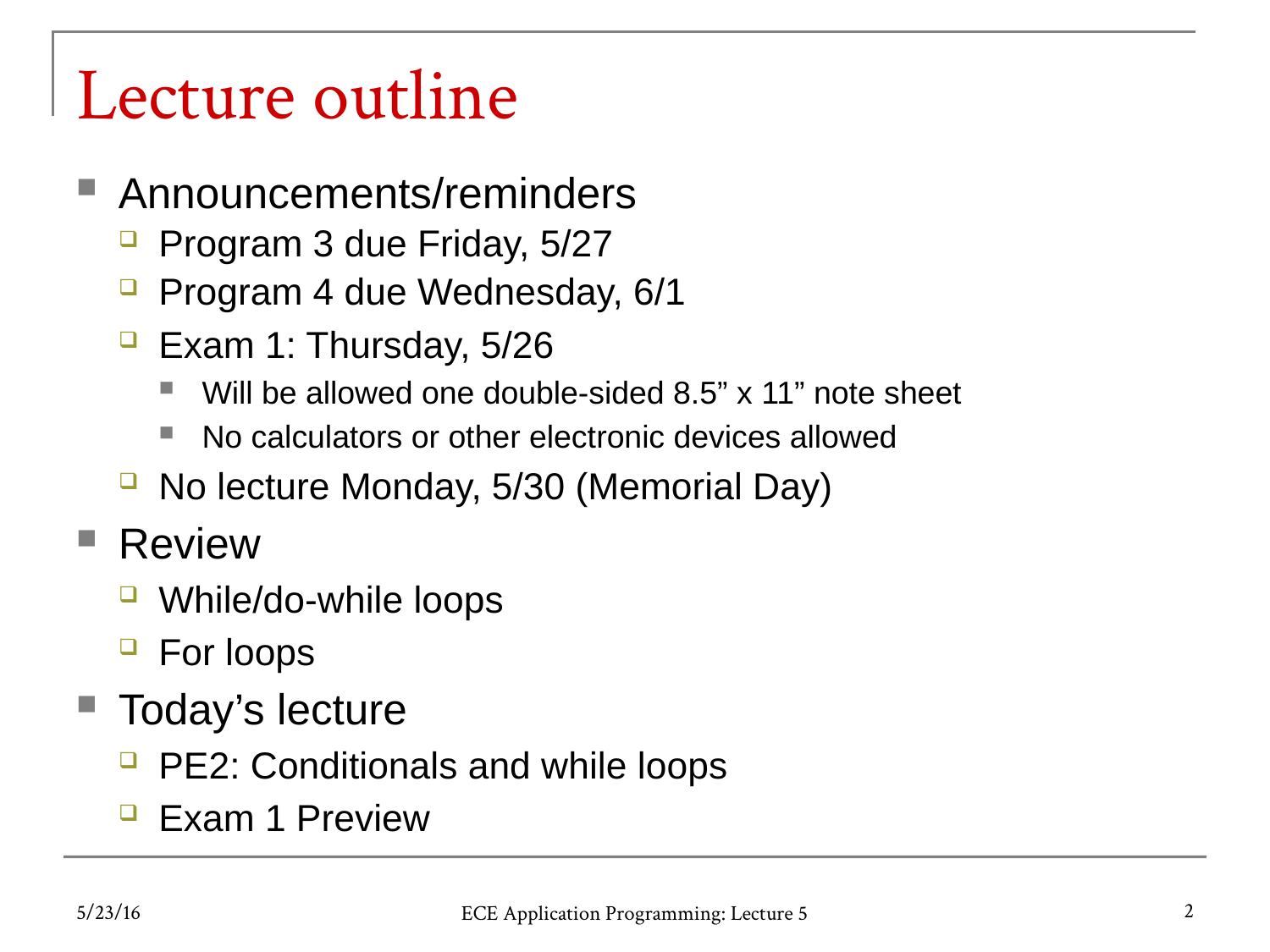

# Lecture outline
Announcements/reminders
Program 3 due Friday, 5/27
Program 4 due Wednesday, 6/1
Exam 1: Thursday, 5/26
Will be allowed one double-sided 8.5” x 11” note sheet
No calculators or other electronic devices allowed
No lecture Monday, 5/30 (Memorial Day)
Review
While/do-while loops
For loops
Today’s lecture
PE2: Conditionals and while loops
Exam 1 Preview
5/23/16
2
ECE Application Programming: Lecture 5